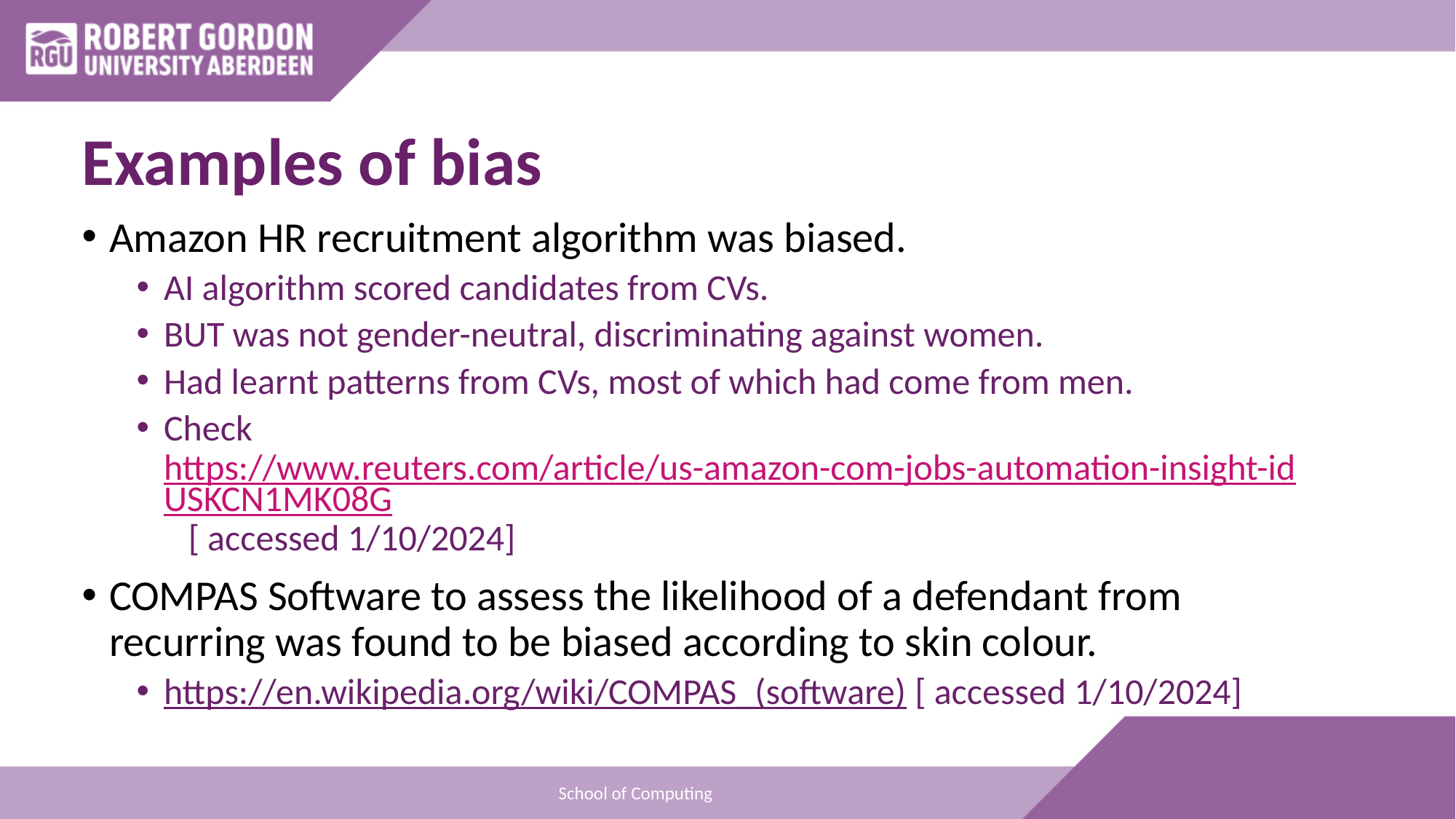

# Examples of bias
Amazon HR recruitment algorithm was biased.
AI algorithm scored candidates from CVs.
BUT was not gender-neutral, discriminating against women.
Had learnt patterns from CVs, most of which had come from men.
Check https://www.reuters.com/article/us-amazon-com-jobs-automation-insight-idUSKCN1MK08G   [ accessed 1/10/2024]
COMPAS Software to assess the likelihood of a defendant from recurring was found to be biased according to skin colour.
https://en.wikipedia.org/wiki/COMPAS_(software) [ accessed 1/10/2024]
School of Computing